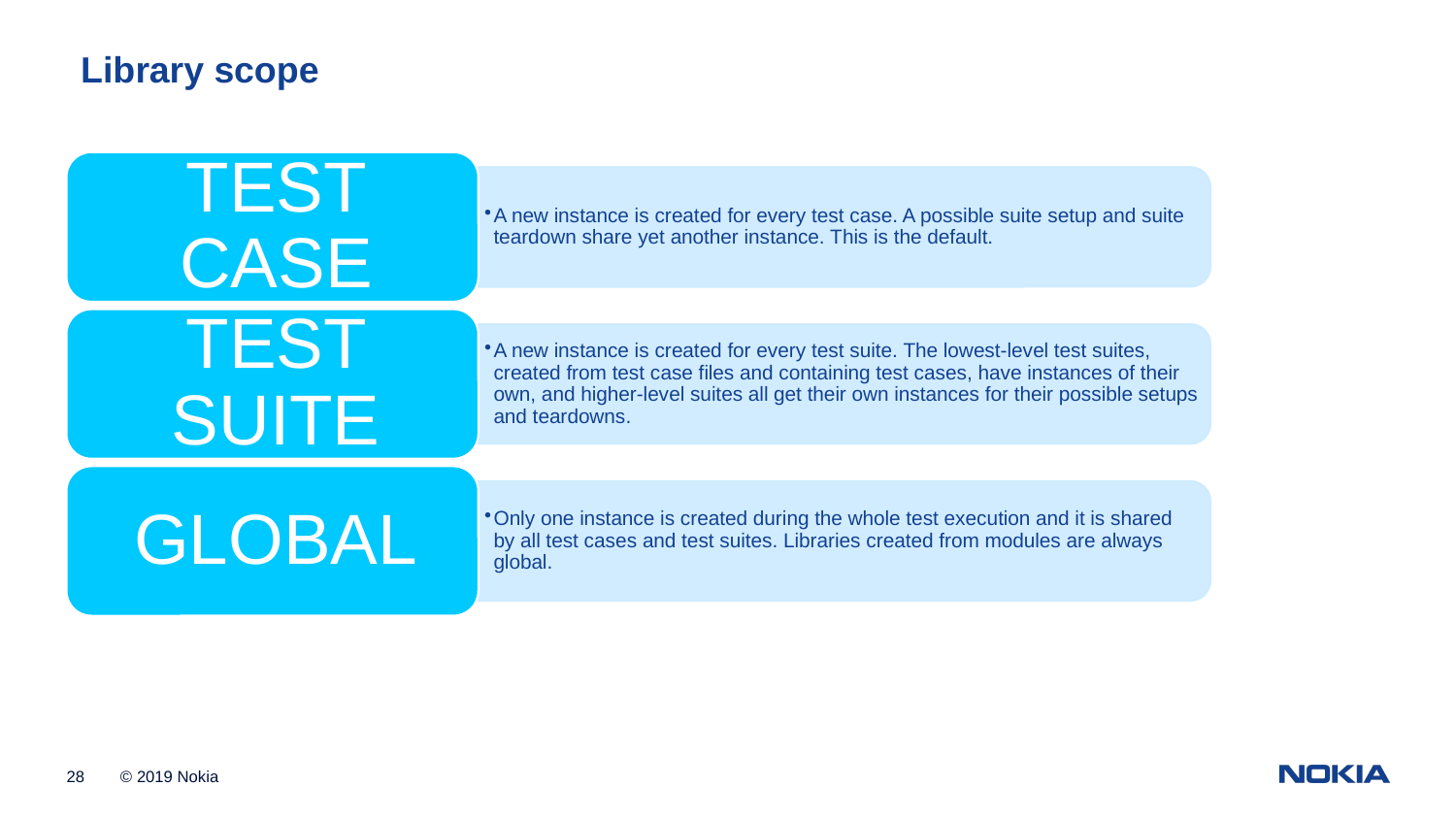

#
Library scope
A new instance is created for every test case. A possible suite setup and suite teardown share yet another instance. This is the default.
TEST CASE
A new instance is created for every test suite. The lowest-level test suites, created from test case files and containing test cases, have instances of their own, and higher-level suites all get their own instances for their possible setups and teardowns.
TEST SUITE
Only one instance is created during the whole test execution and it is shared by all test cases and test suites. Libraries created from modules are always global.
GLOBAL